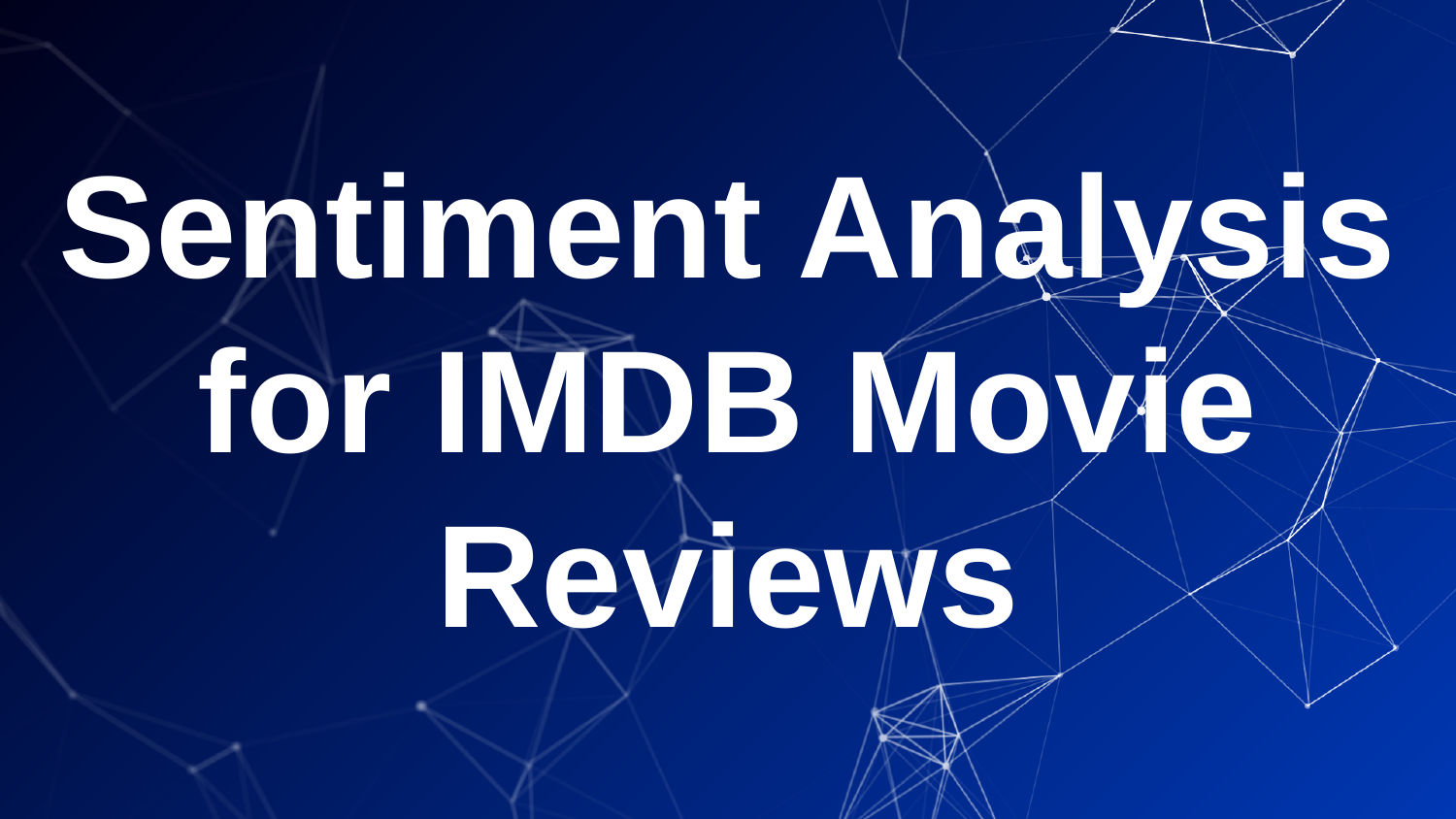

# Sentiment Analysis for IMDB Movie Reviews